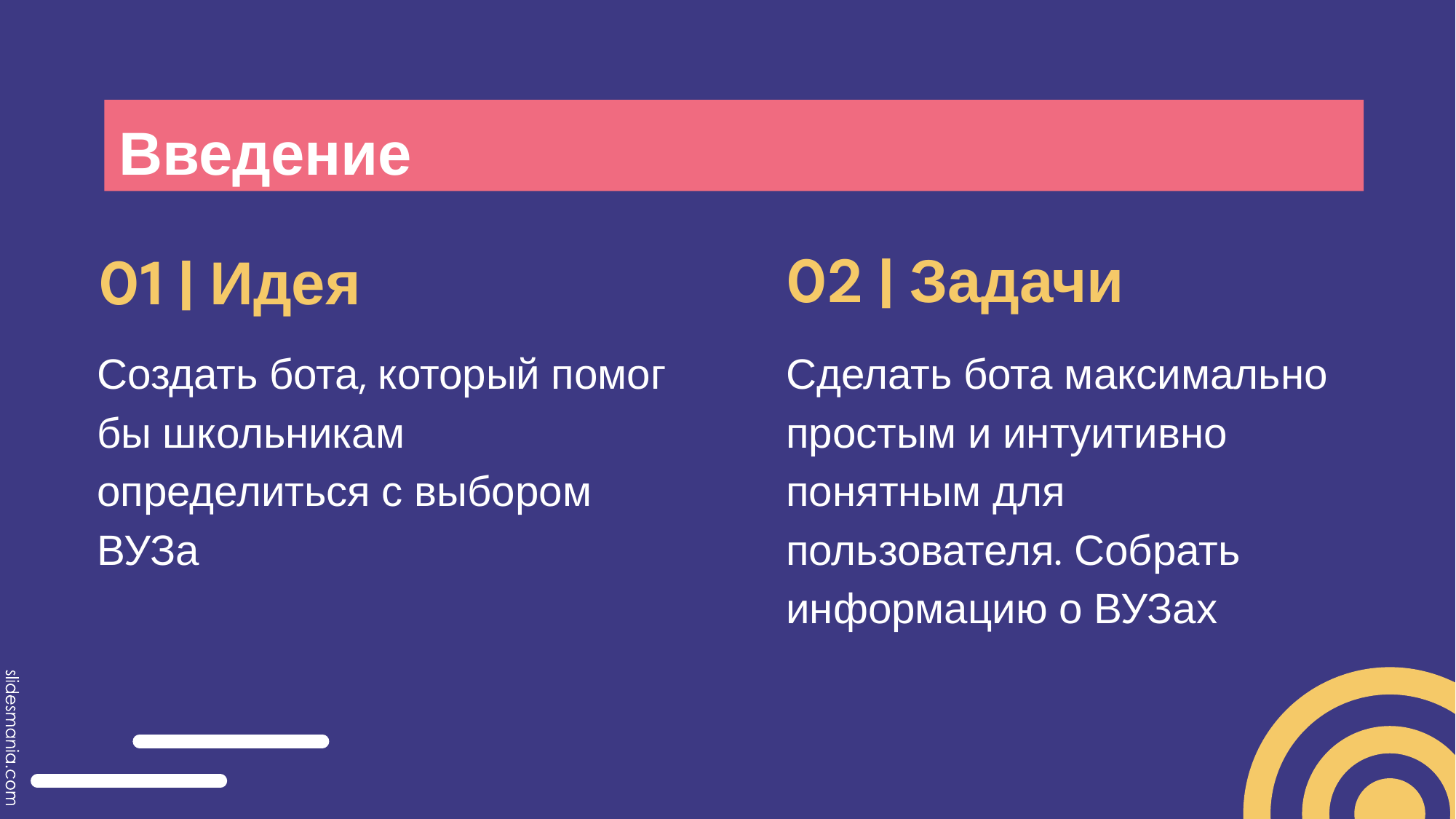

# Введение
02 | Задачи
01 | Идея
Сделать бота максимально простым и интуитивно понятным для пользователя. Собрать информацию о ВУЗах
Создать бота, который помог бы школьникам определиться с выбором ВУЗа